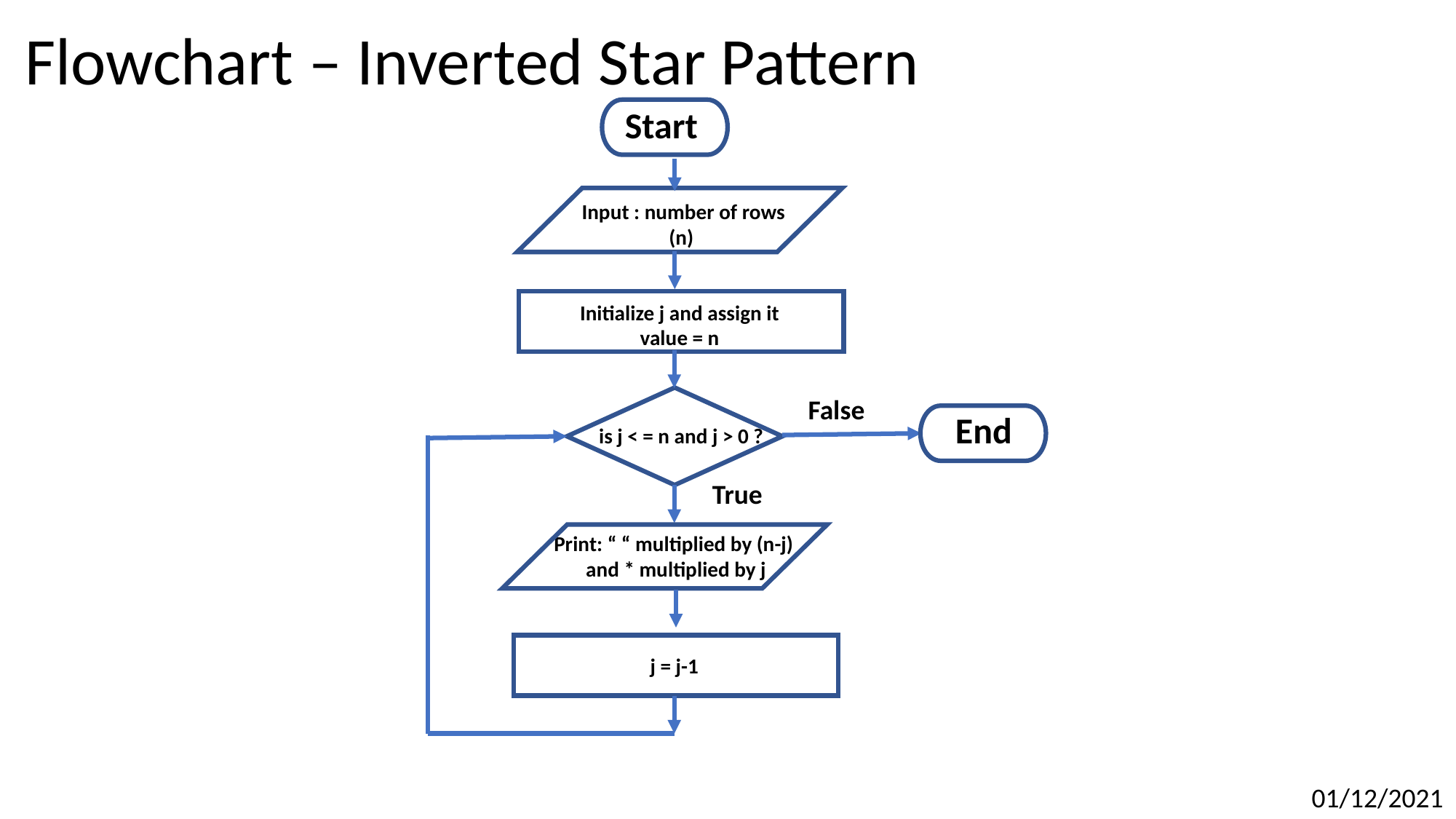

# Flowchart – Inverted Star Pattern
Start

 Input : number of rows
(n)

Initialize j and assign it value = n
False

End

is j < = n and j > 0 ?
True

Print: “ “ multiplied by (n-j)
and * multiplied by j

j = j-1
01/12/2021